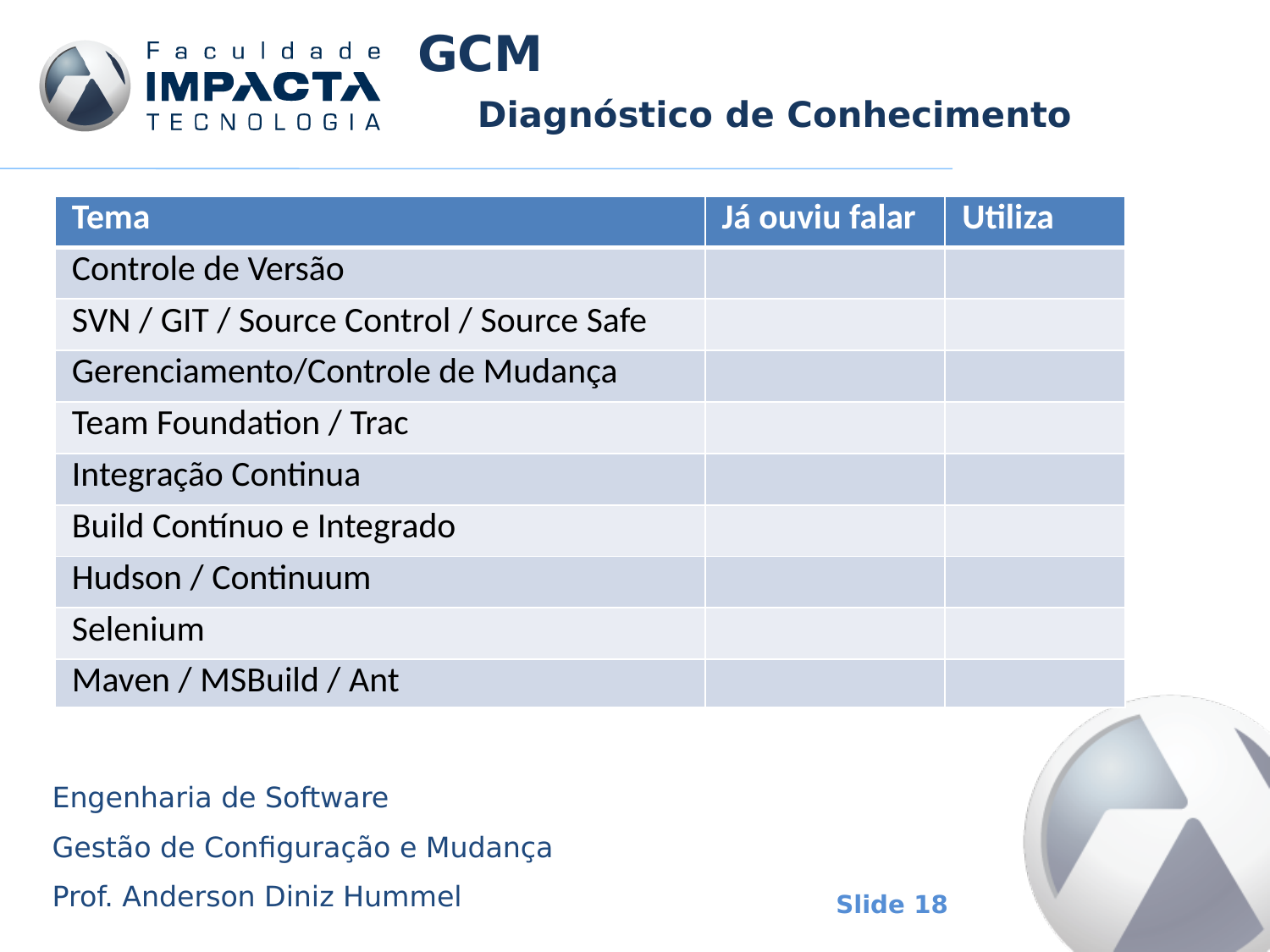

# GCM
Diagnóstico de Conhecimento
| Tema | Já ouviu falar | Utiliza |
| --- | --- | --- |
| Controle de Versão |  |  |
| SVN / GIT / Source Control / Source Safe |  |  |
| Gerenciamento/Controle de Mudança |  |  |
| Team Foundation / Trac |  |  |
| Integração Continua |  |  |
| Build Contínuo e Integrado |  |  |
| Hudson / Continuum |  |  |
| Selenium |  |  |
| Maven / MSBuild / Ant |  |  |
Engenharia de Software
Gestão de Configuração e Mudança
Prof. Anderson Diniz Hummel